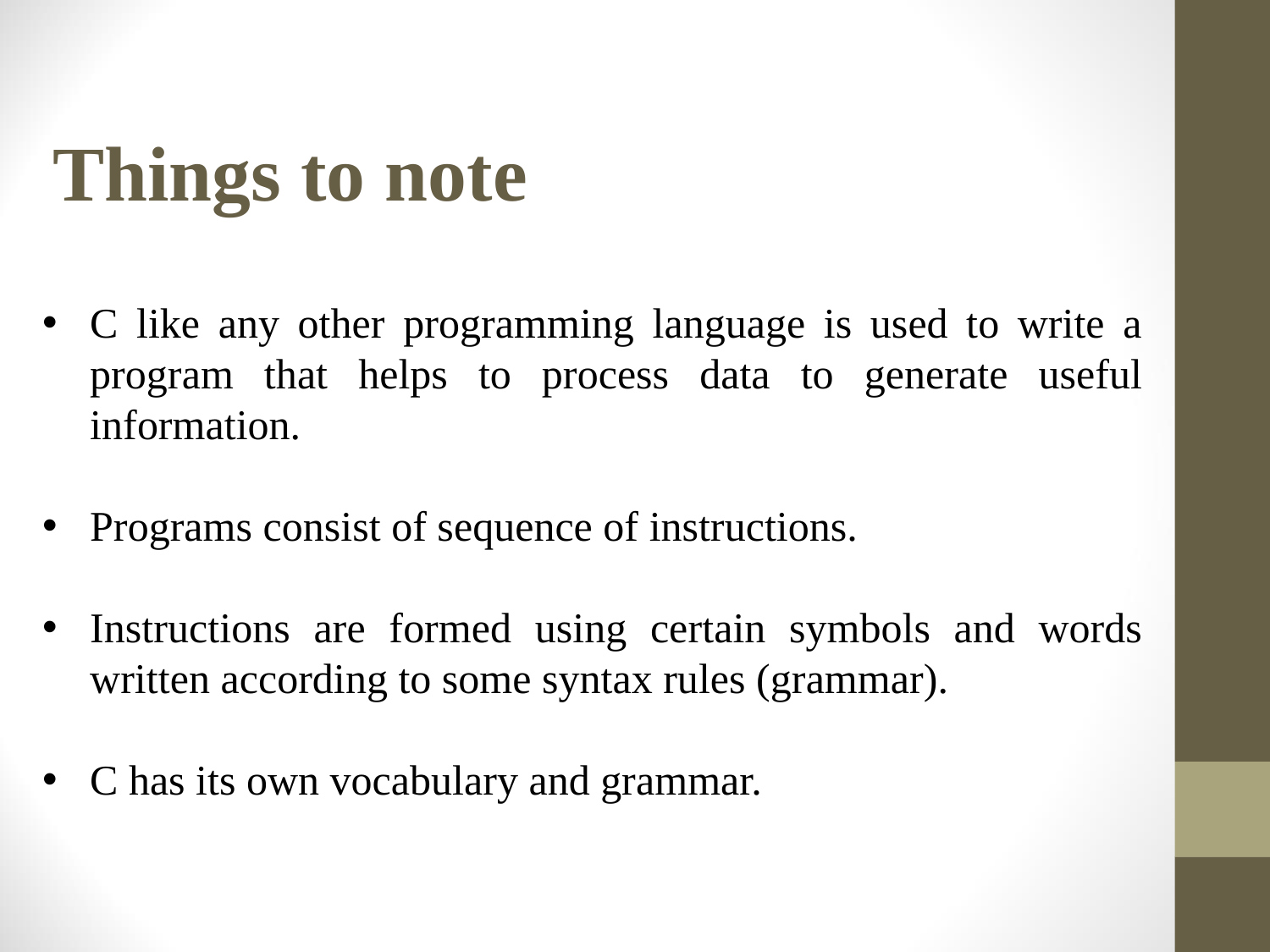

# Things to note
C like any other programming language is used to write a program that helps to process data to generate useful information.

Programs consist of sequence of instructions.

Instructions are formed using certain symbols and words written according to some syntax rules (grammar).

C has its own vocabulary and grammar.